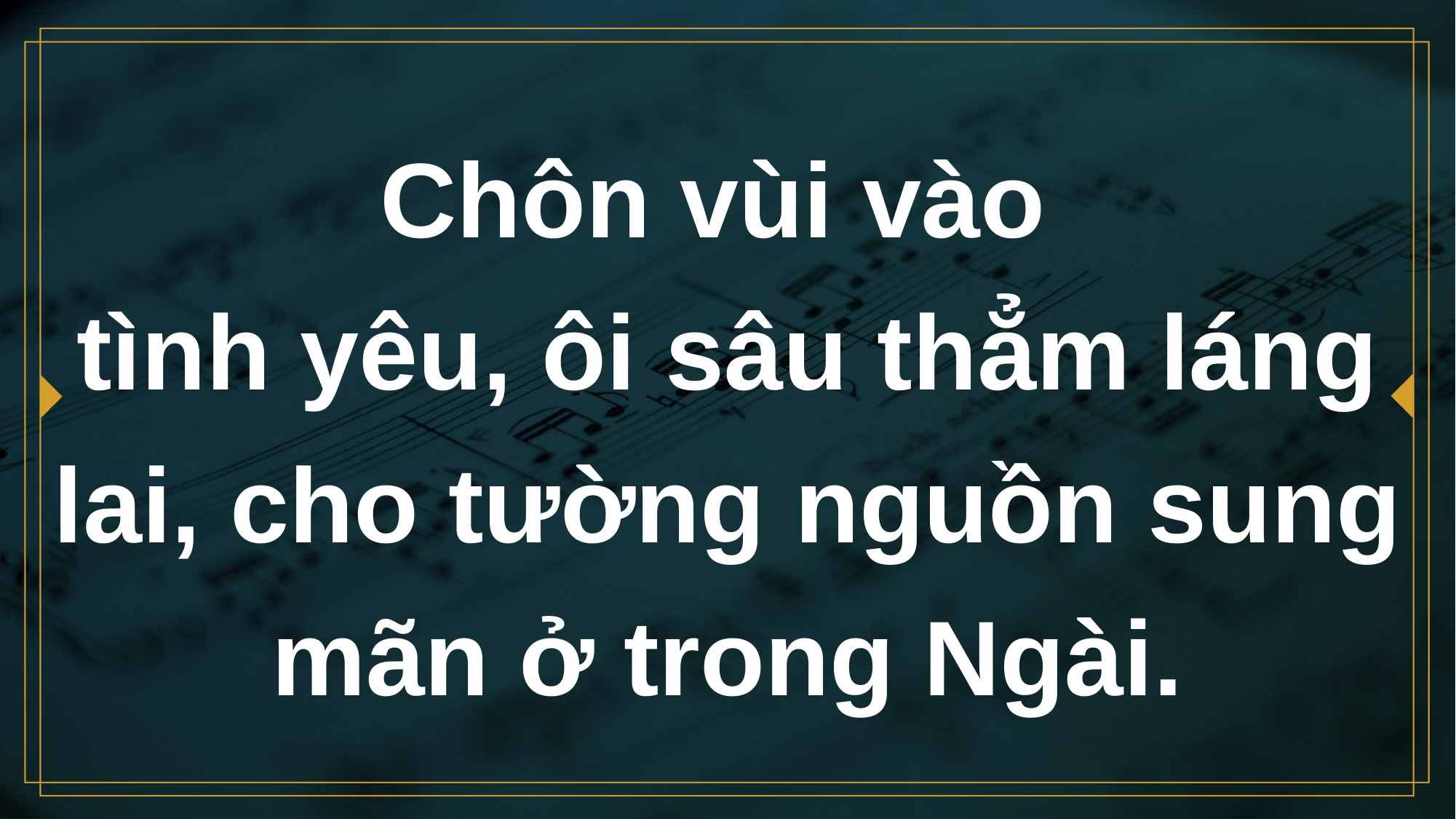

# Chôn vùi vào tình yêu, ôi sâu thẳm láng lai, cho tường nguồn sung mãn ở trong Ngài.